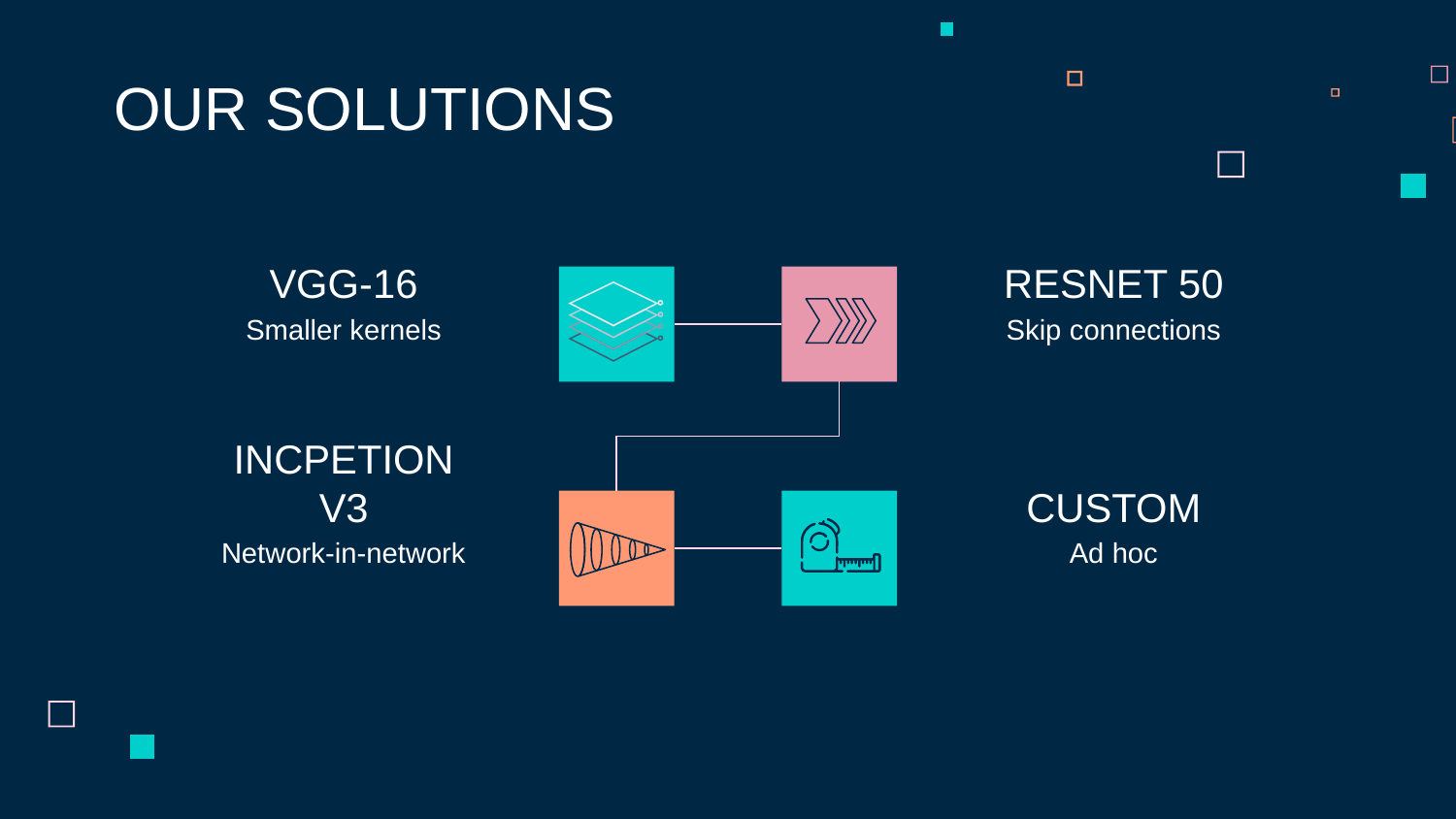

OUR SOLUTIONS
# VGG-16
RESNET 50

Smaller kernels
Skip connections

INCPETION V3
CUSTOM

Network-in-network
Ad hoc